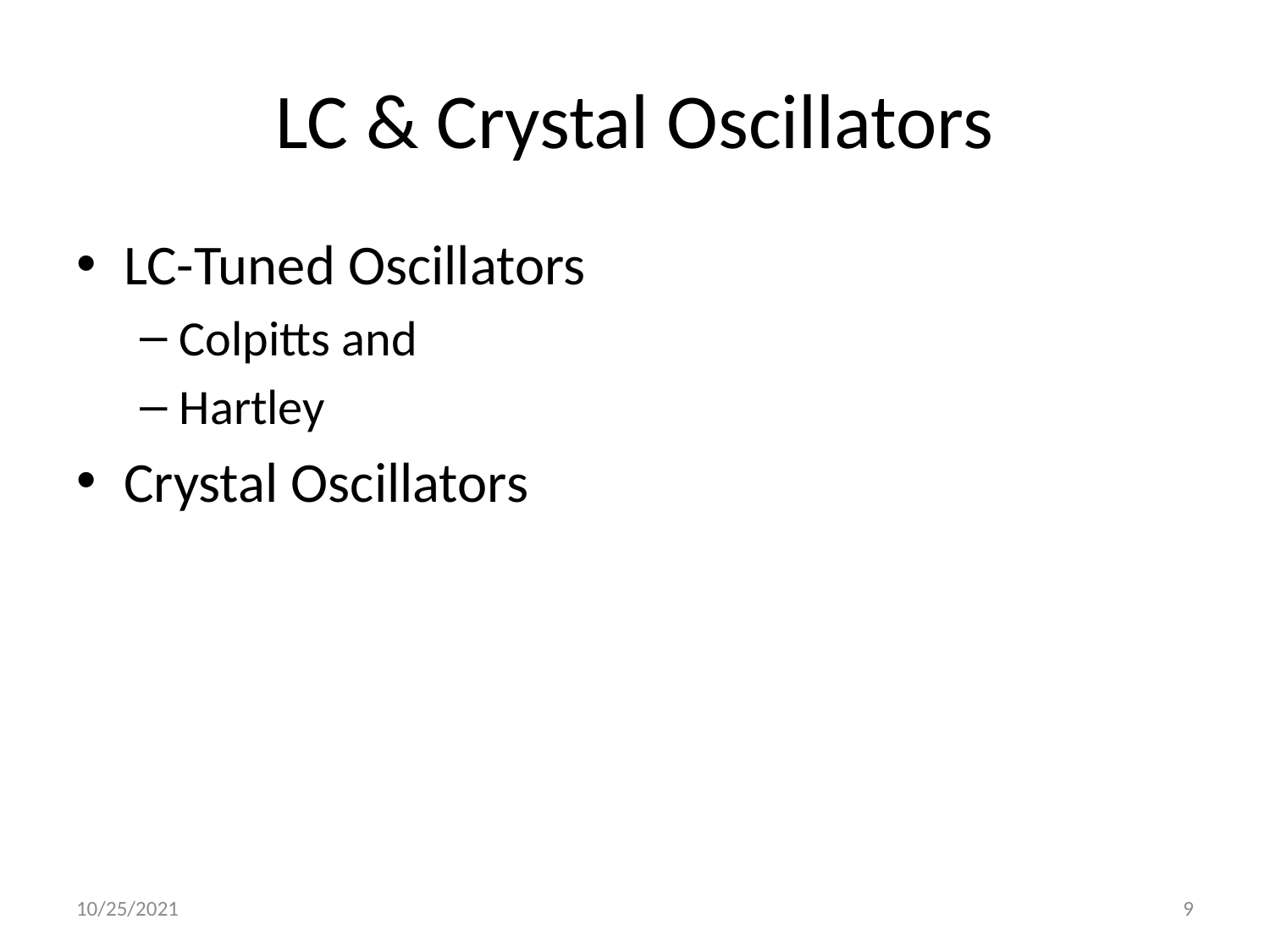

# LC & Crystal Oscillators
LC-Tuned Oscillators
Colpitts and
Hartley
Crystal Oscillators
10/25/2021
9